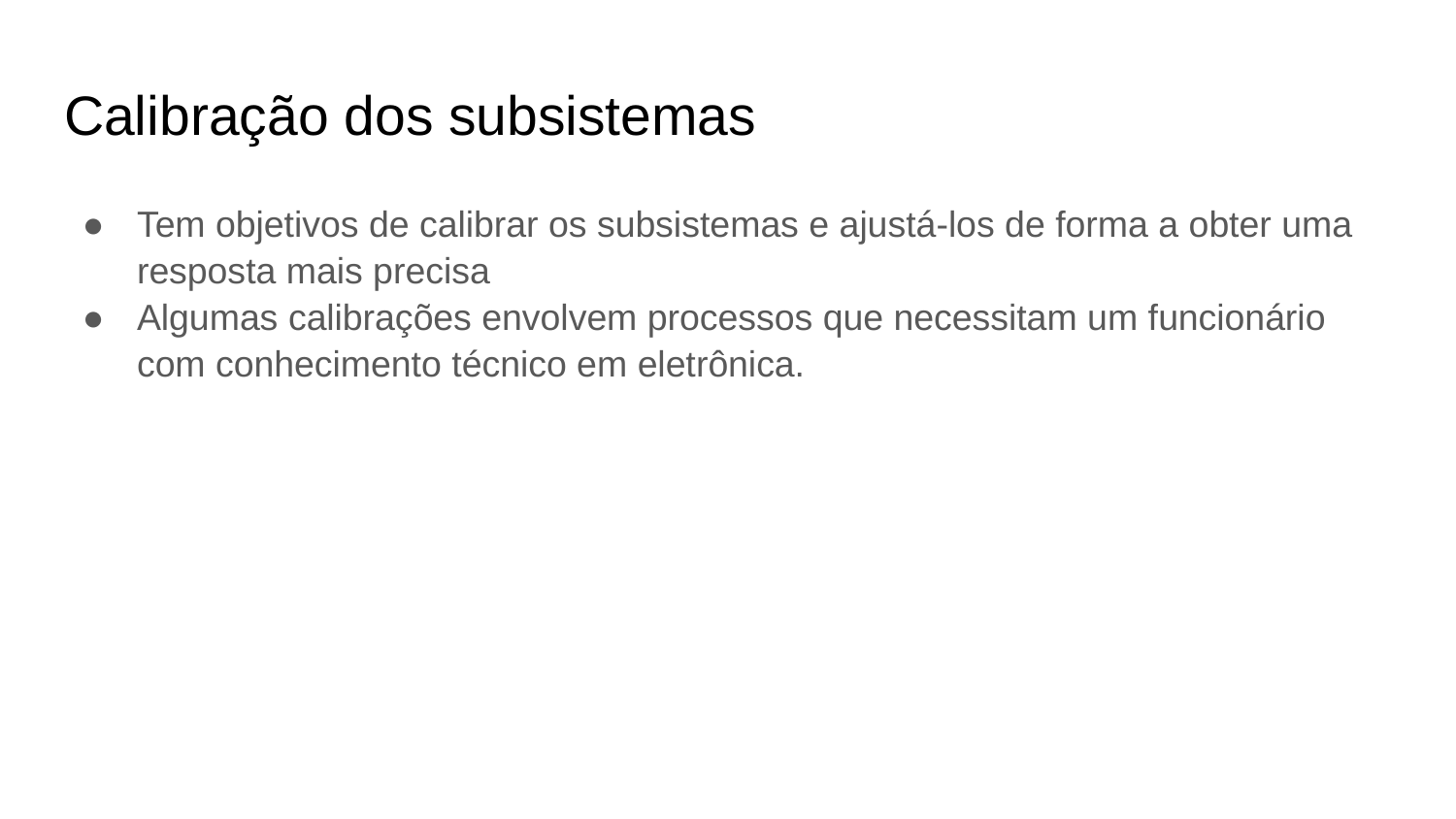

# Calibração dos subsistemas
Tem objetivos de calibrar os subsistemas e ajustá-los de forma a obter uma resposta mais precisa
Algumas calibrações envolvem processos que necessitam um funcionário com conhecimento técnico em eletrônica.